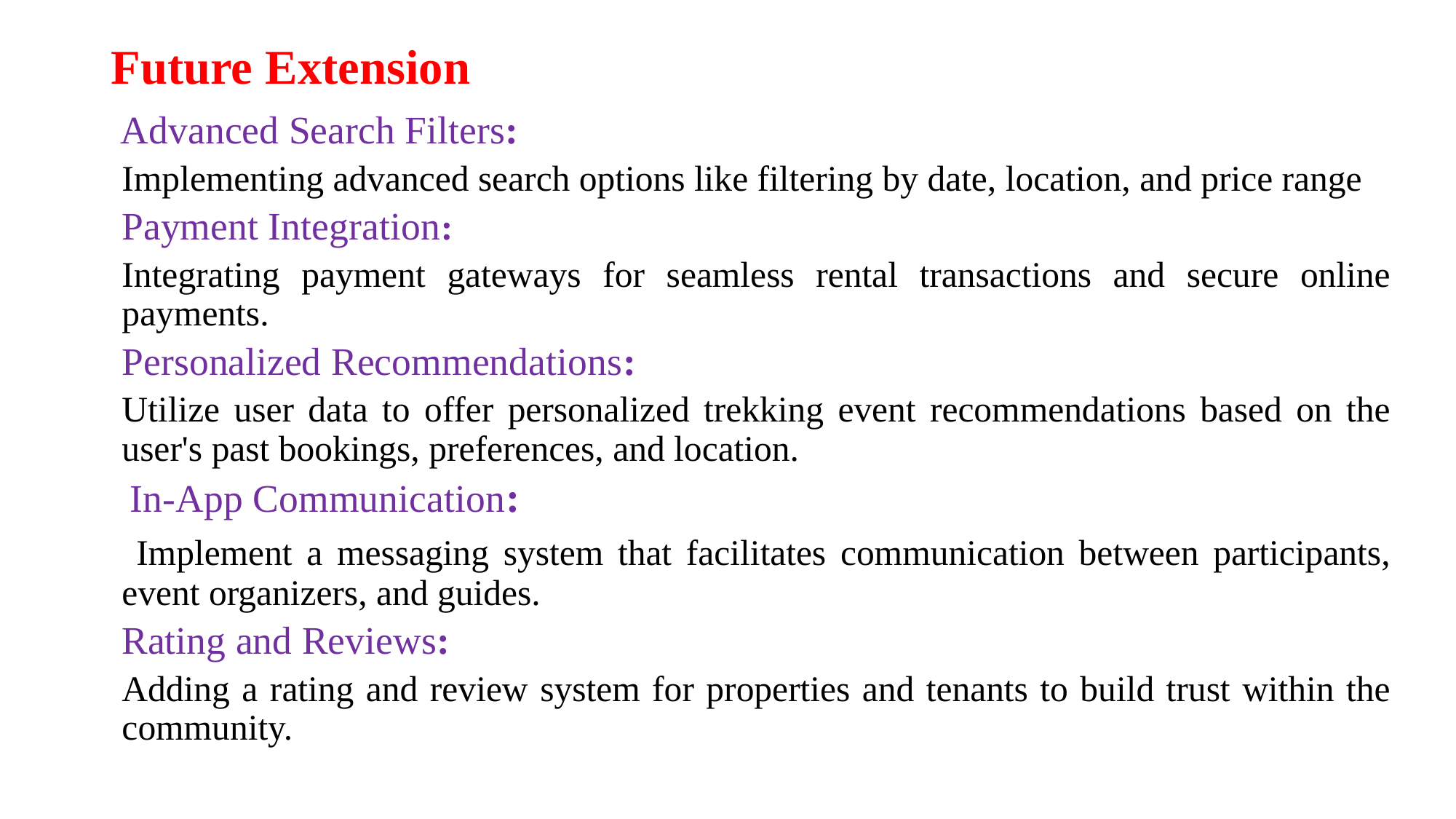

# Future Extension
     Advanced Search Filters:
	Implementing advanced search options like filtering by date, location, and price range
Payment Integration:
	Integrating payment gateways for seamless rental transactions and secure online payments.
Personalized Recommendations:
	Utilize user data to offer personalized trekking event recommendations based on the user's past bookings, preferences, and location.
 In-App Communication:
	 Implement a messaging system that facilitates communication between participants, event organizers, and guides.
Rating and Reviews:
	Adding a rating and review system for properties and tenants to build trust within the community.